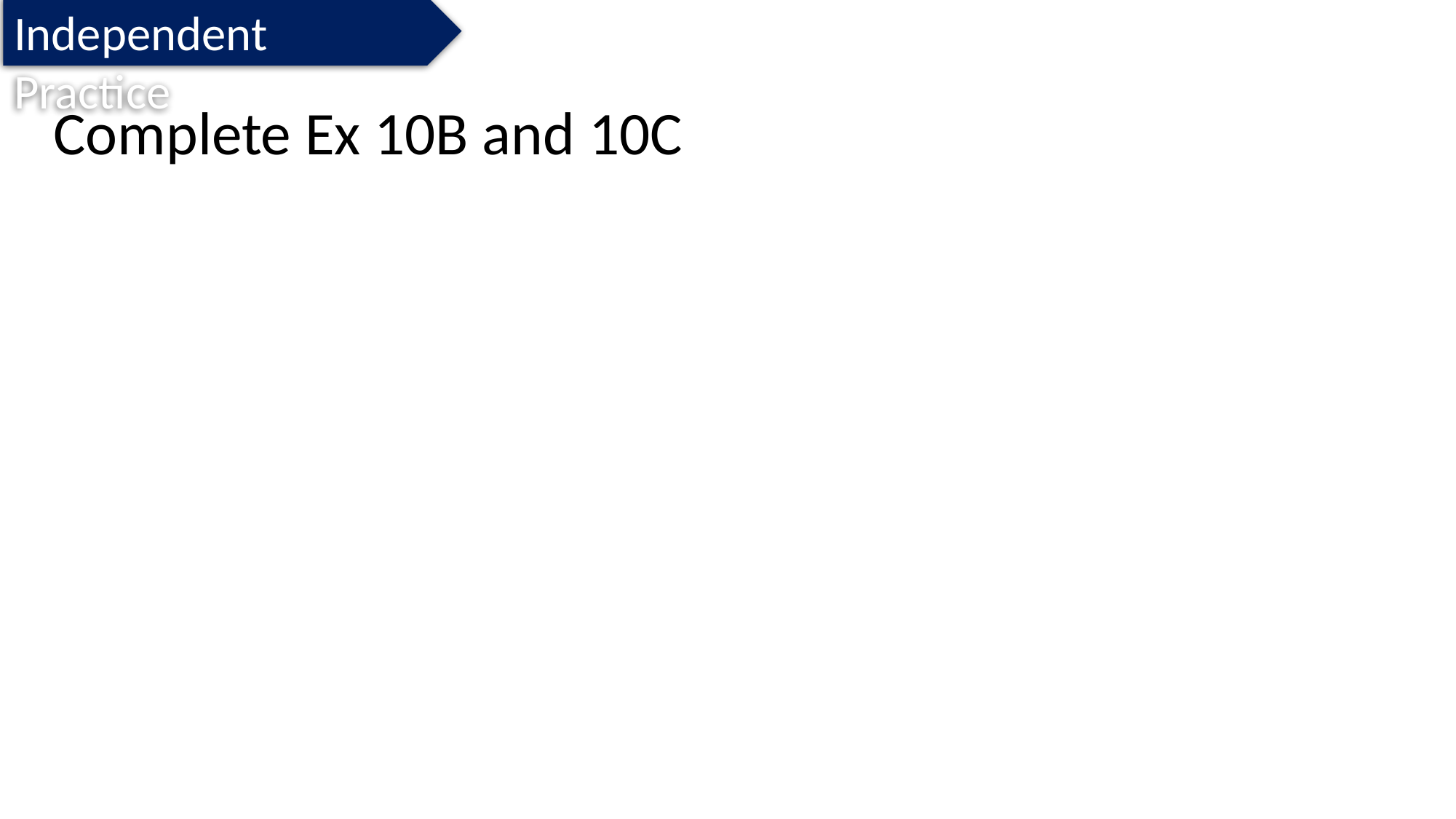

Independent Practice
Complete Ex 10B and 10C